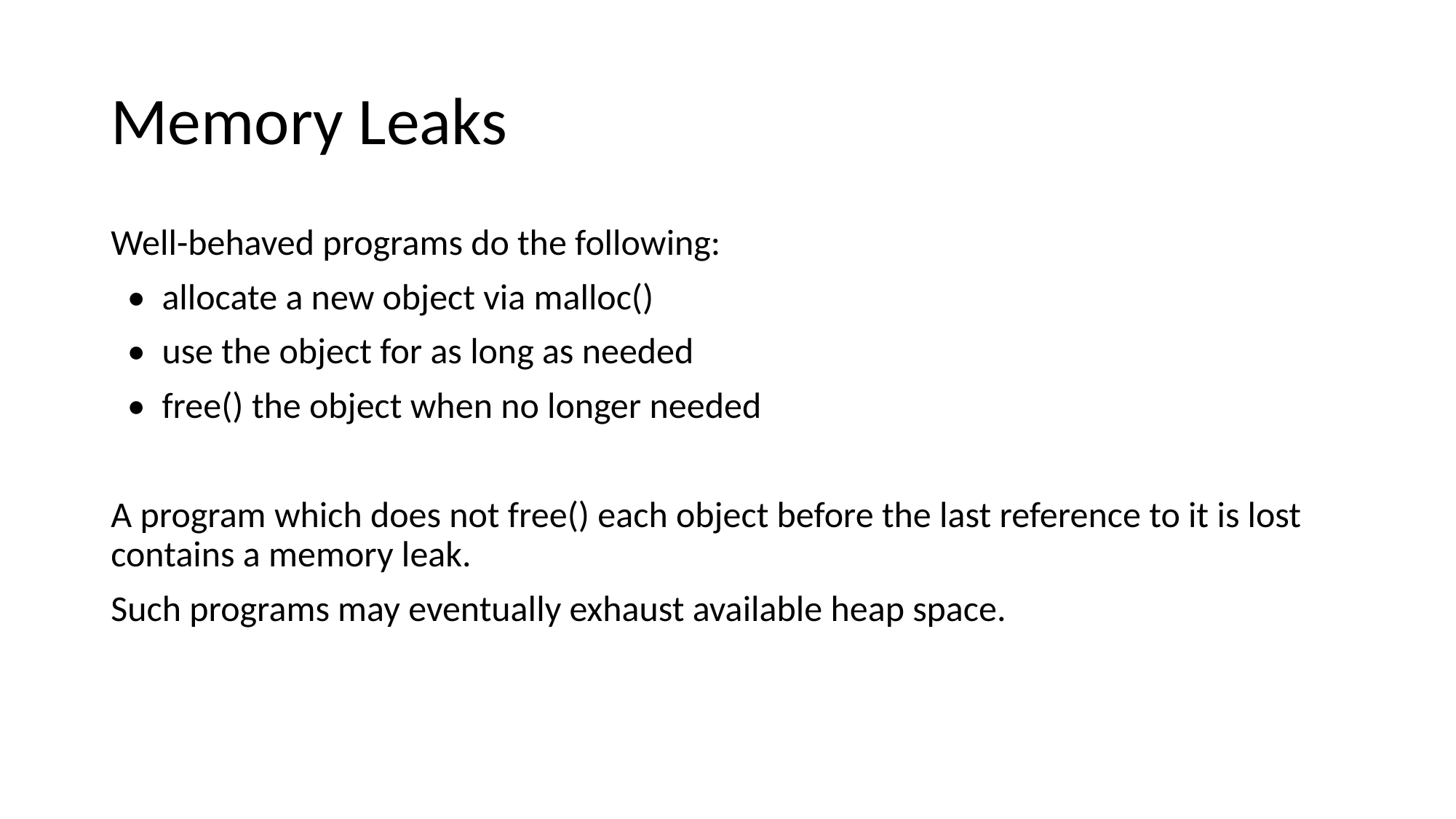

# Memory Leaks
Well-behaved programs do the following:
  •  allocate a new object via malloc()
  •  use the object for as long as needed
  •  free() the object when no longer needed

A program which does not free() each object before the last reference to it is lost contains a memory leak.
Such programs may eventually exhaust available heap space.